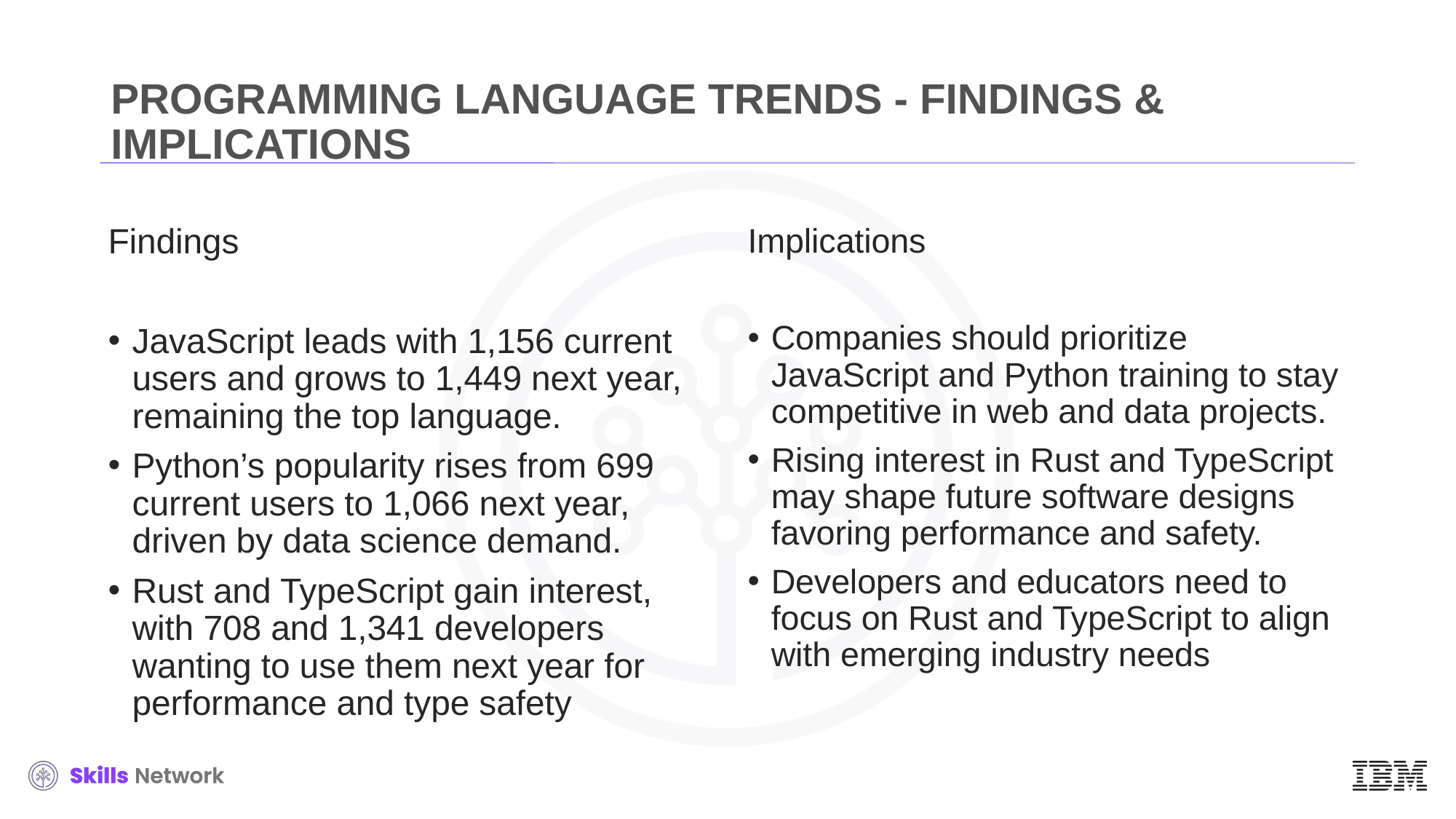

# PROGRAMMING LANGUAGE TRENDS - FINDINGS & IMPLICATIONS
Findings

JavaScript leads with 1,156 current users and grows to 1,449 next year, remaining the top language.
Python’s popularity rises from 699 current users to 1,066 next year, driven by data science demand.
Rust and TypeScript gain interest, with 708 and 1,341 developers wanting to use them next year for performance and type safety
Implications

Companies should prioritize JavaScript and Python training to stay competitive in web and data projects.
Rising interest in Rust and TypeScript may shape future software designs favoring performance and safety.
Developers and educators need to focus on Rust and TypeScript to align with emerging industry needs